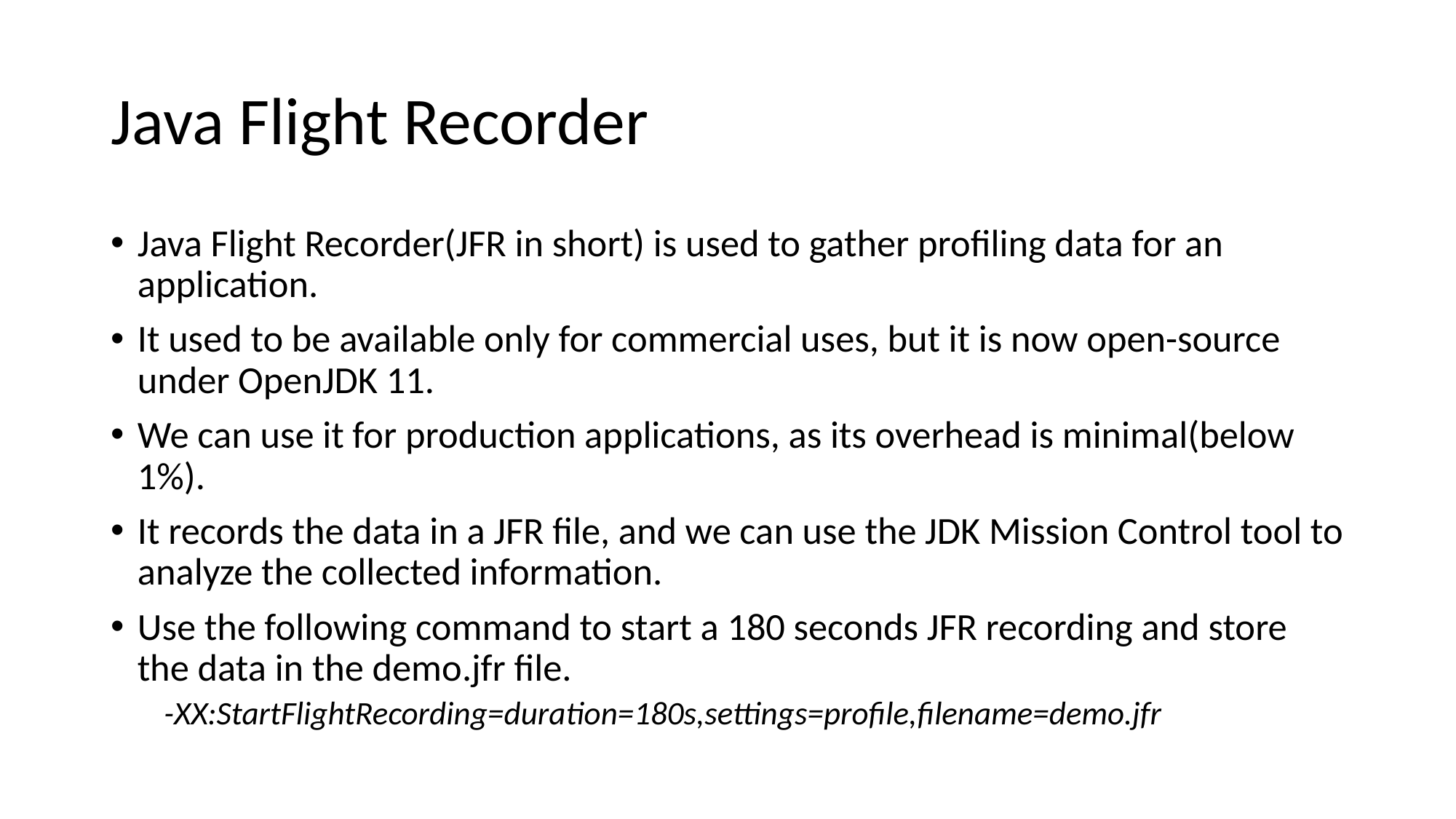

# Java Flight Recorder
Java Flight Recorder(JFR in short) is used to gather profiling data for an application.
It used to be available only for commercial uses, but it is now open-source under OpenJDK 11.
We can use it for production applications, as its overhead is minimal(below 1%).
It records the data in a JFR file, and we can use the JDK Mission Control tool to analyze the collected information.
Use the following command to start a 180 seconds JFR recording and store the data in the demo.jfr file.
-XX:StartFlightRecording=duration=180s,settings=profile,filename=demo.jfr